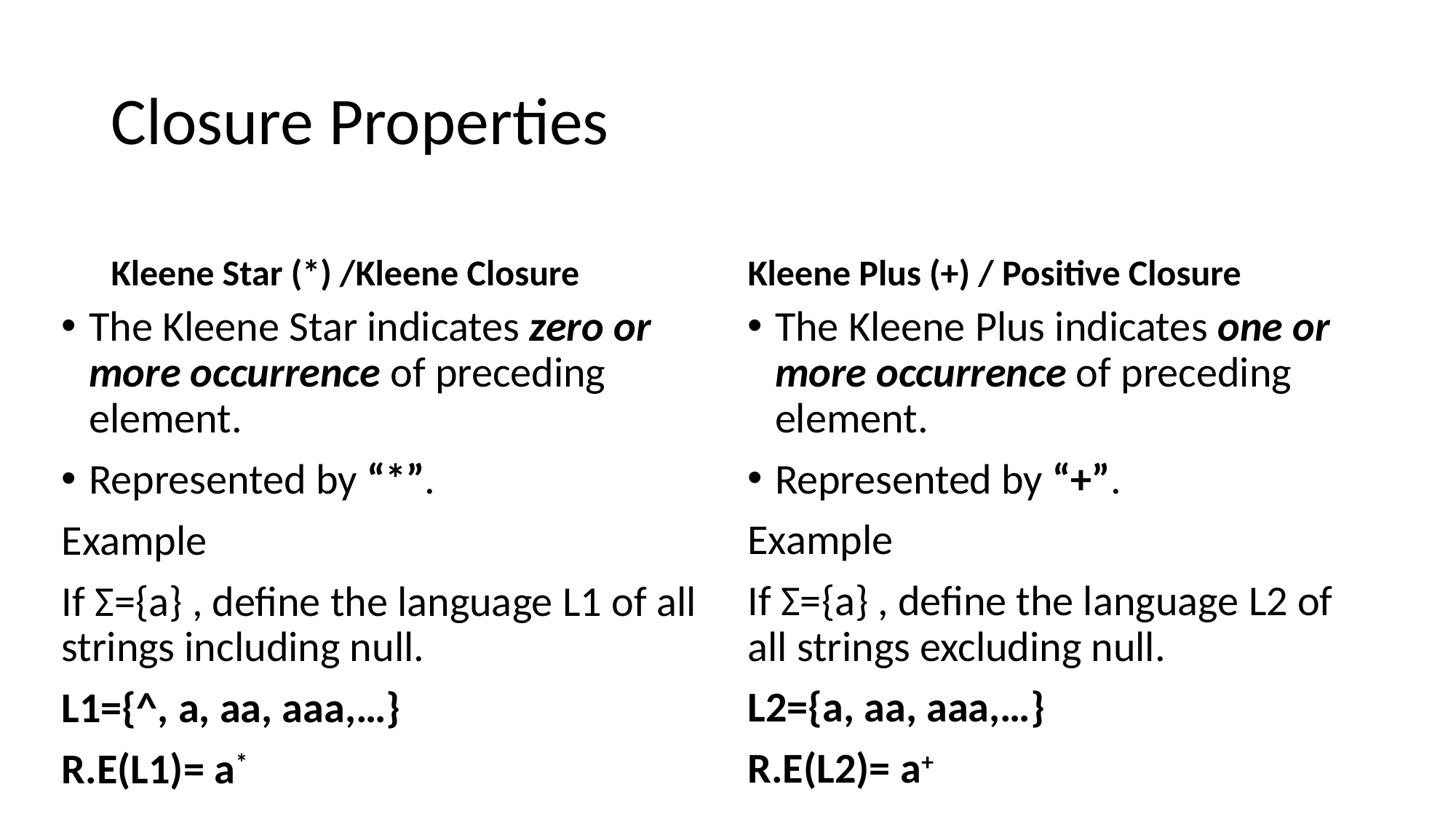

# Closure Properties
Kleene Star (*) /Kleene Closure
Kleene Plus (+) / Positive Closure
The Kleene Plus indicates one or more occurrence of preceding element.
Represented by “+”.
Example
If Σ={a} , define the language L2 of all strings excluding null.
L2={a, aa, aaa,…}
R.E(L2)= a+

The Kleene Star indicates zero or more occurrence of preceding element.
Represented by “*”.
Example
If Σ={a} , define the language L1 of all strings including null.
L1={^, a, aa, aaa,…}
R.E(L1)= a*